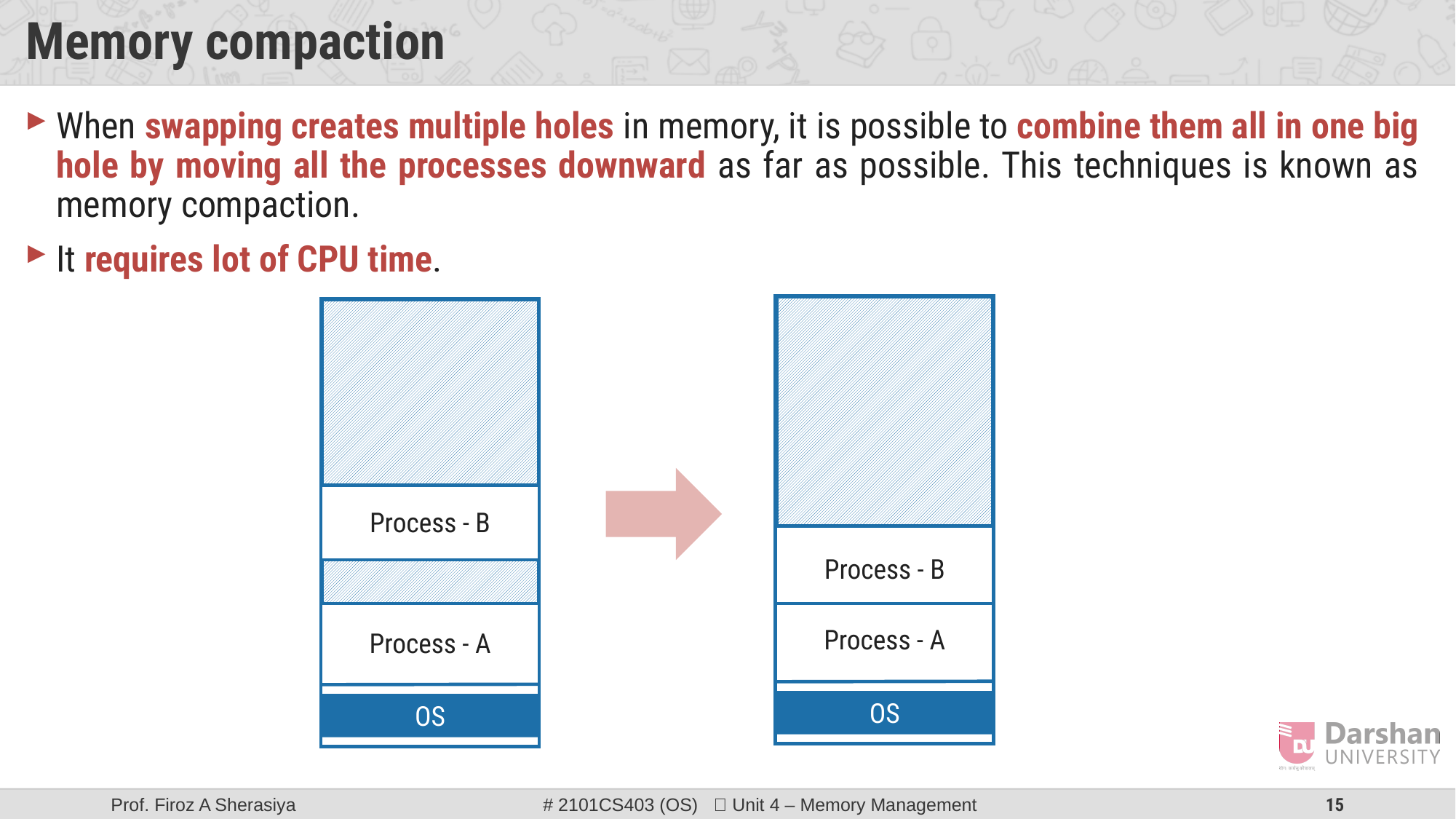

# Memory compaction
When swapping creates multiple holes in memory, it is possible to combine them all in one big hole by moving all the processes downward as far as possible. This techniques is known as memory compaction.
It requires lot of CPU time.

Process - B
Process - B

Process - A
Process - A
OS
OS